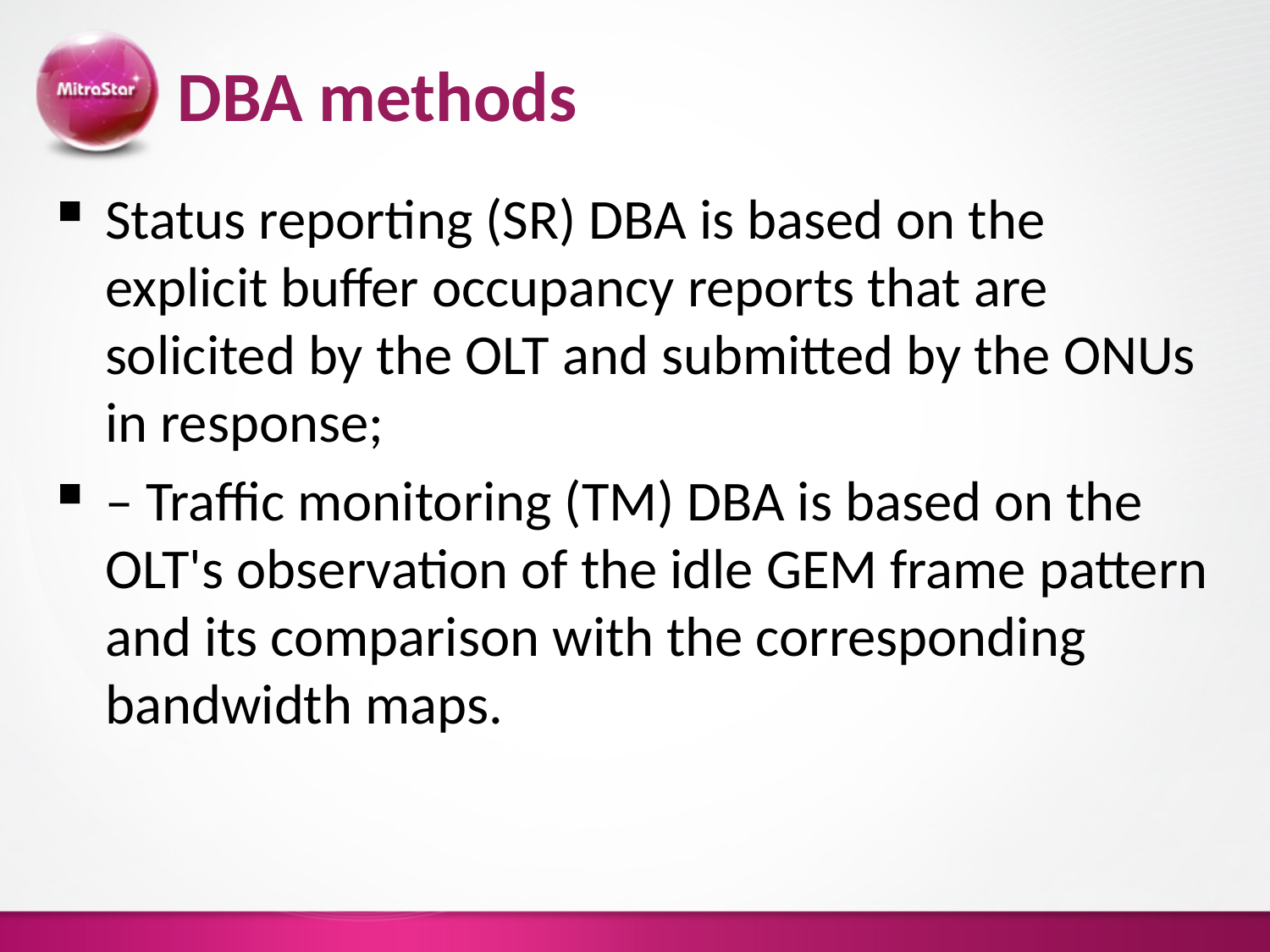

# DBA methods
Status reporting (SR) DBA is based on the explicit buffer occupancy reports that are solicited by the OLT and submitted by the ONUs in response;
– Traffic monitoring (TM) DBA is based on the OLT's observation of the idle GEM frame pattern and its comparison with the corresponding bandwidth maps.